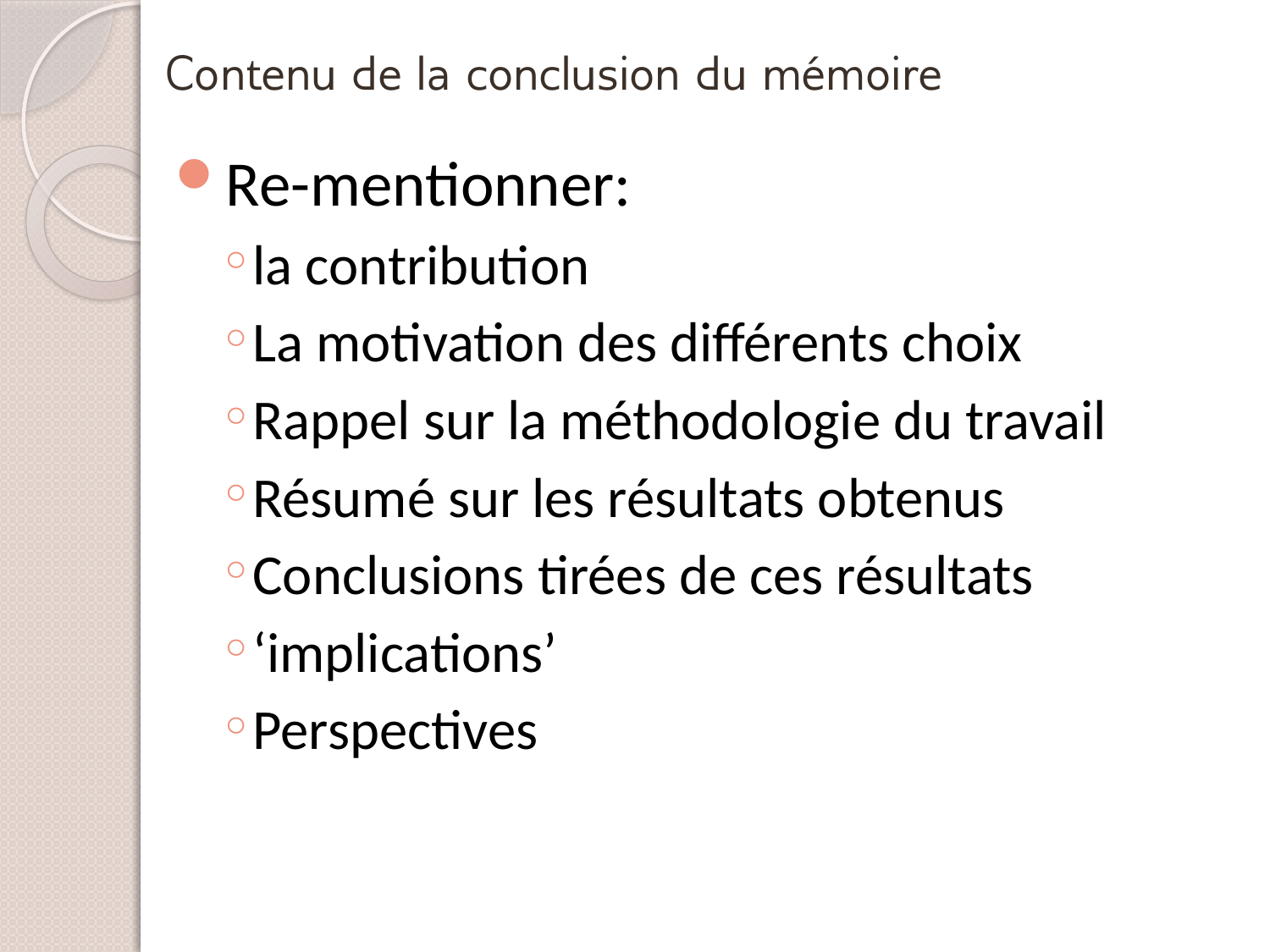

# Contenu de la conclusion du mémoire
Re-mentionner:
la contribution
La motivation des différents choix
Rappel sur la méthodologie du travail
Résumé sur les résultats obtenus
Conclusions tirées de ces résultats
‘implications’
Perspectives